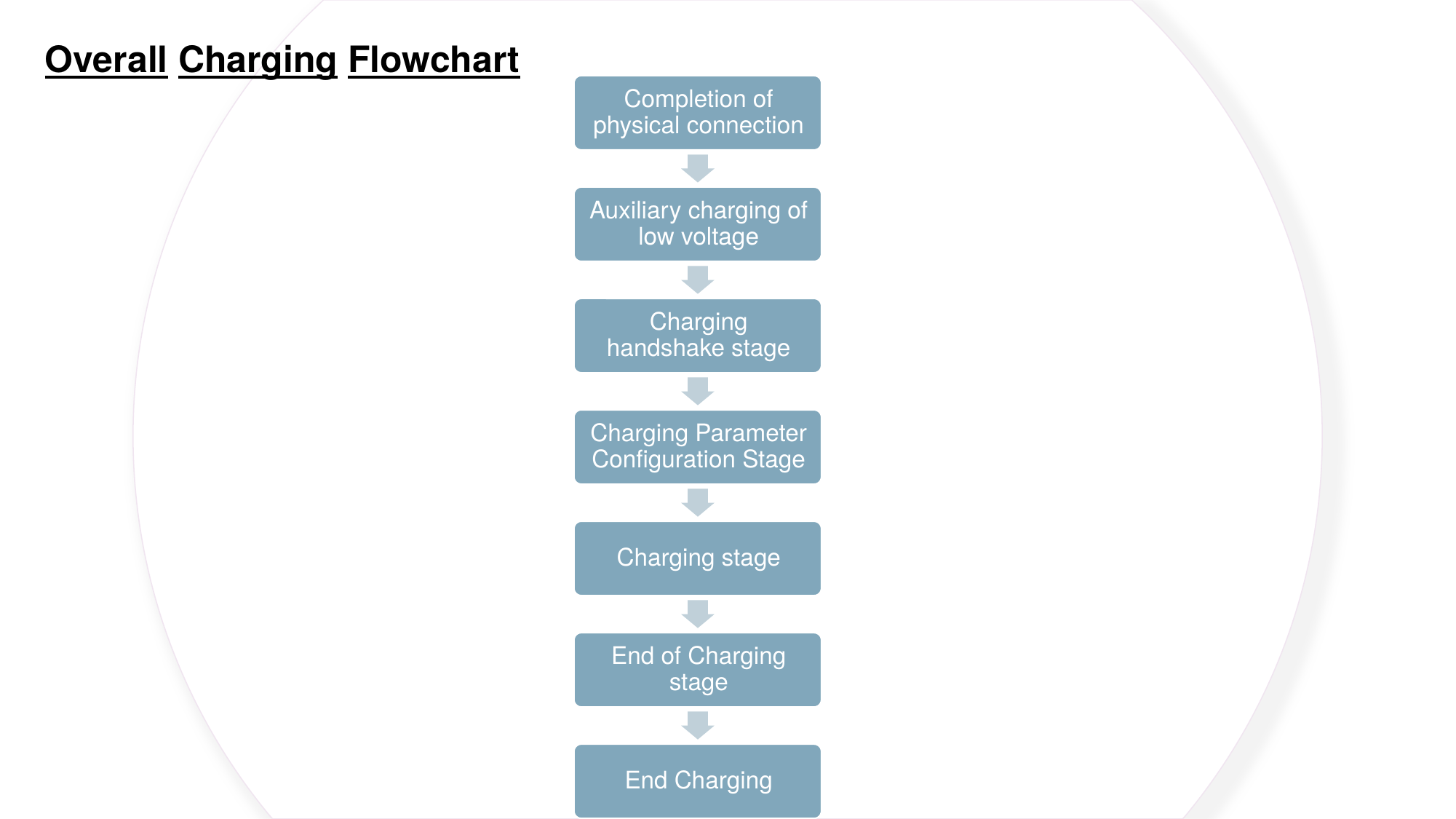

Overall Charging Flowchart
Completion of physical connection

Auxiliary charging of low voltage

Charging handshake stage

Charging Parameter Configuration Stage

Charging stage

End of Charging stage

End Charging